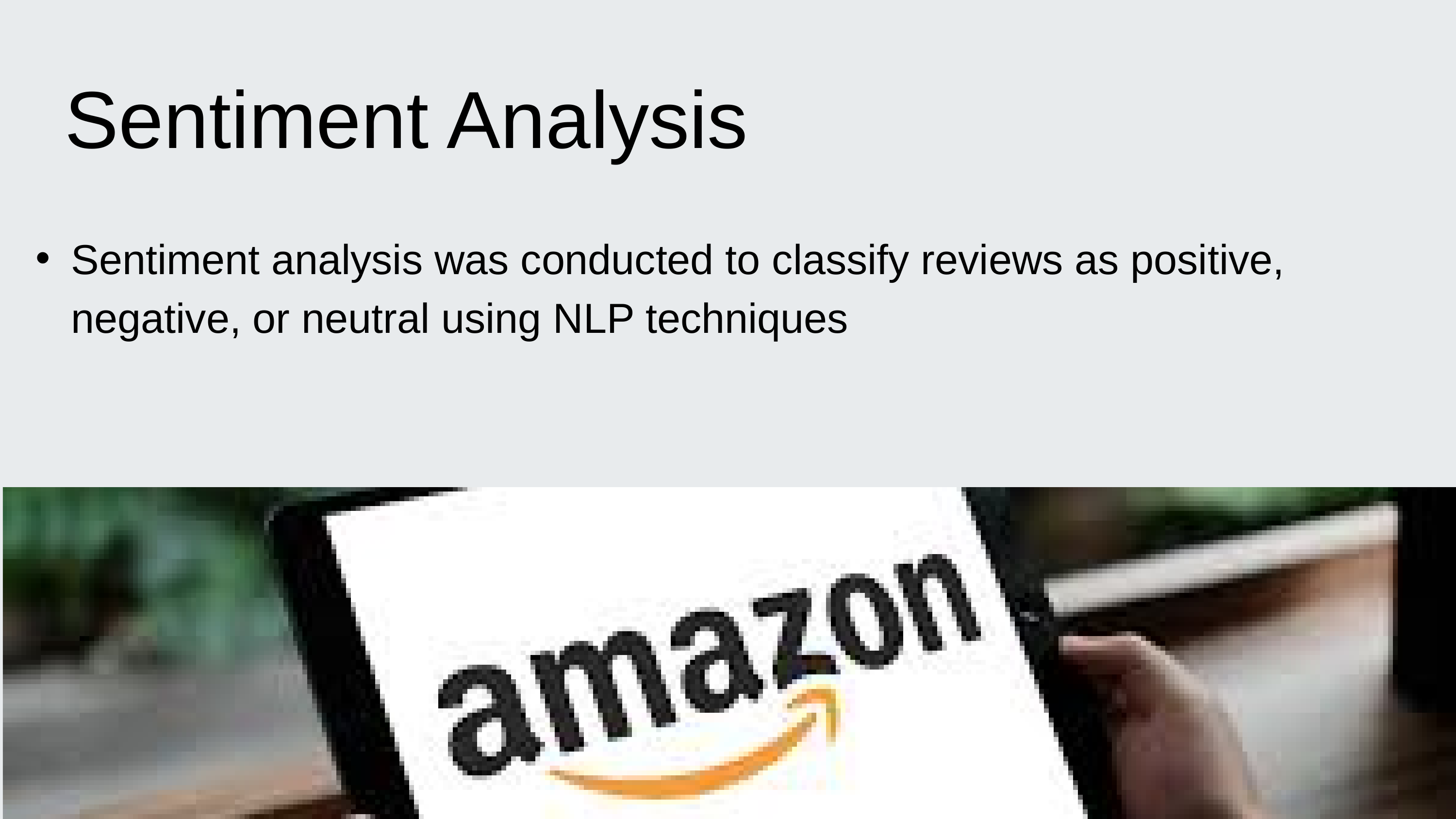

Sentiment Analysis
Sentiment analysis was conducted to classify reviews as positive, negative, or neutral using NLP techniques